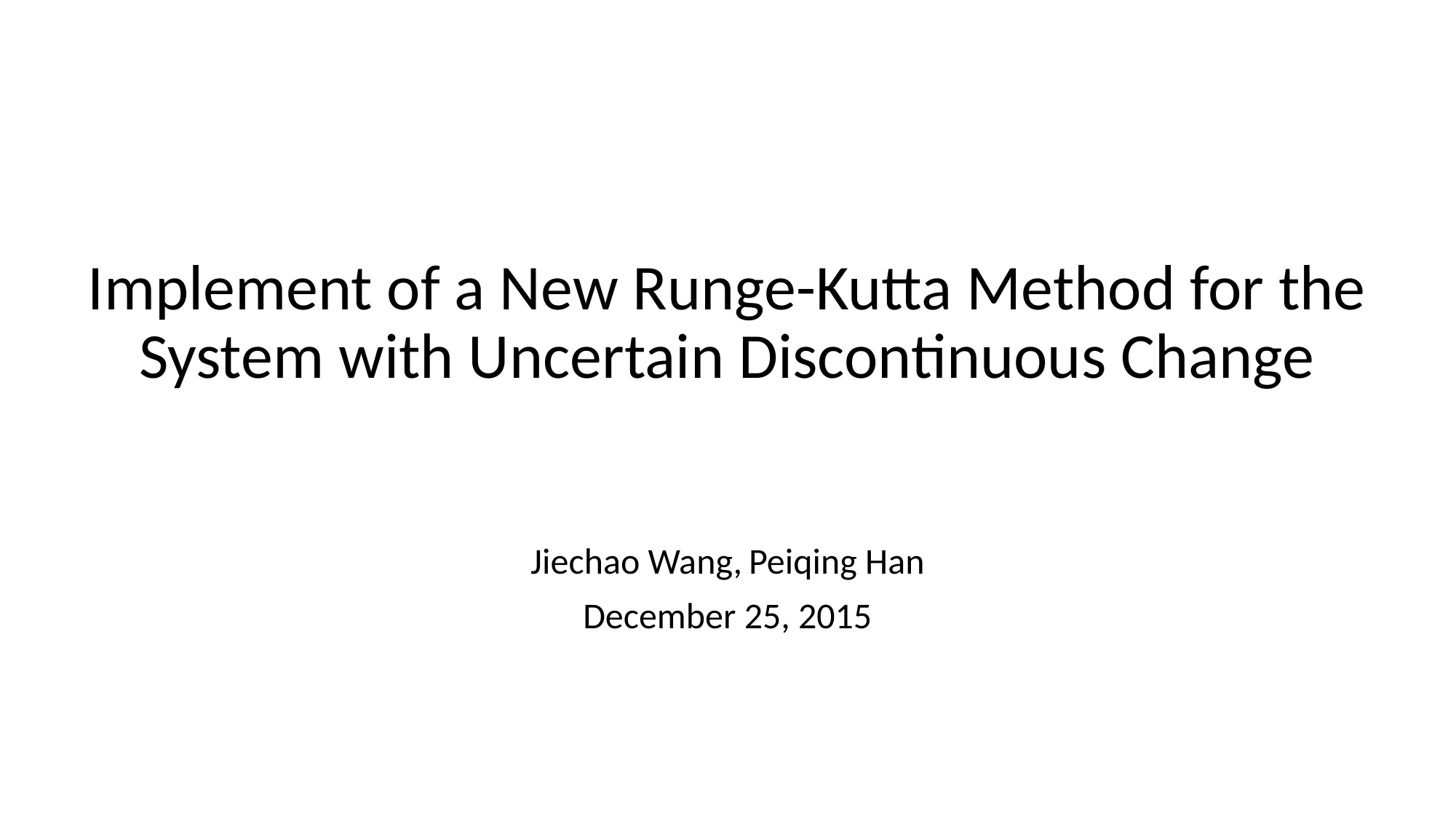

# Implement of a New Runge-Kutta Method for the System with Uncertain Discontinuous Change
Jiechao Wang,	Peiqing Han
December 25, 2015